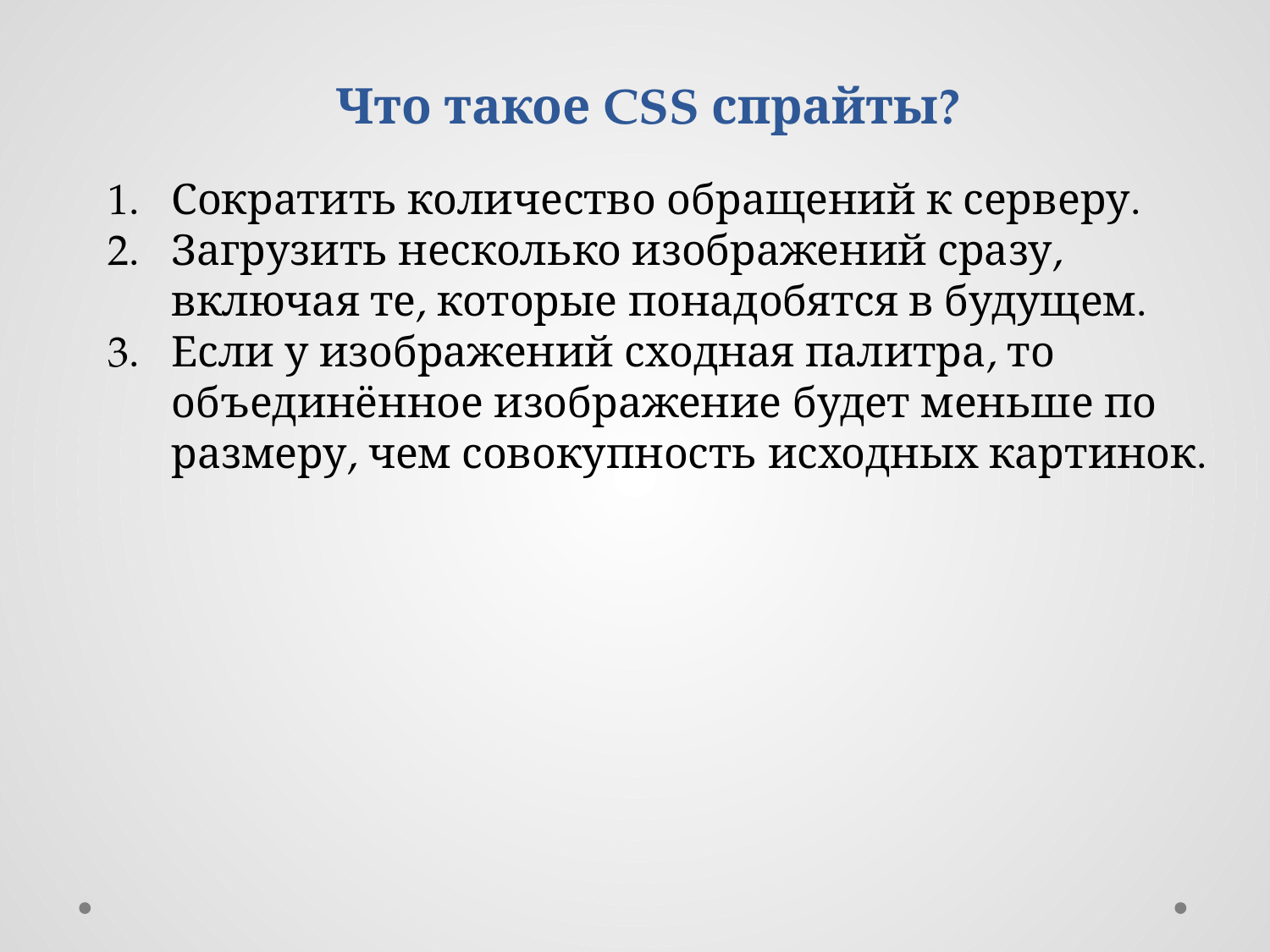

Что такое CSS спрайты?
Сократить количество обращений к серверу.
Загрузить несколько изображений сразу, включая те, которые понадобятся в будущем.
Если у изображений сходная палитра, то объединённое изображение будет меньше по размеру, чем совокупность исходных картинок.